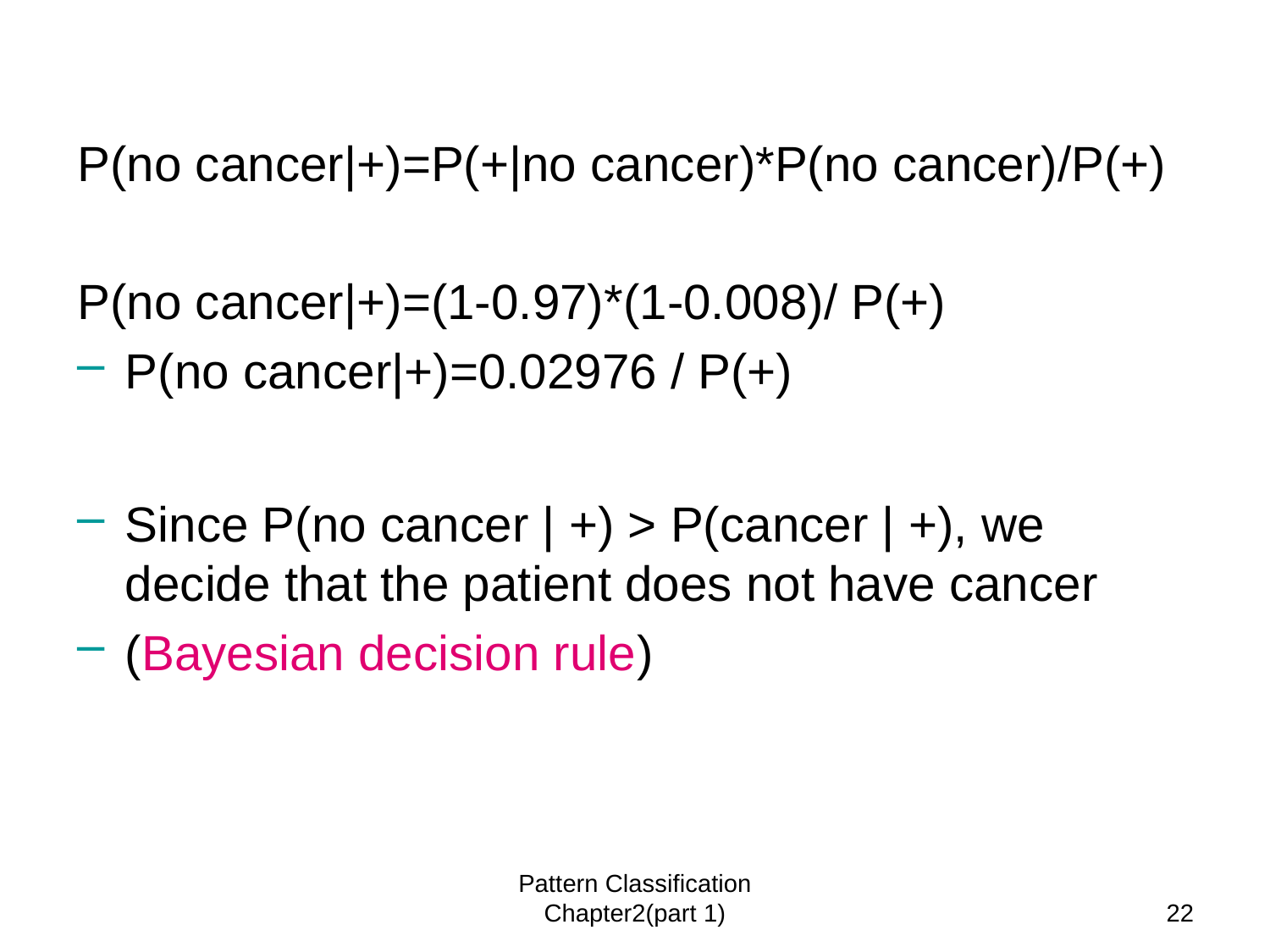

#
P(no cancer|+)=P(+|no cancer)*P(no cancer)/P(+)

P(no cancer|+)=(1-0.97)*(1-0.008)/ P(+)
P(no cancer|+)=0.02976 / P(+)

Since P(no cancer | +) > P(cancer | +), we decide that the patient does not have cancer
(Bayesian decision rule)

Pattern Classification Chapter2(part 1)
22